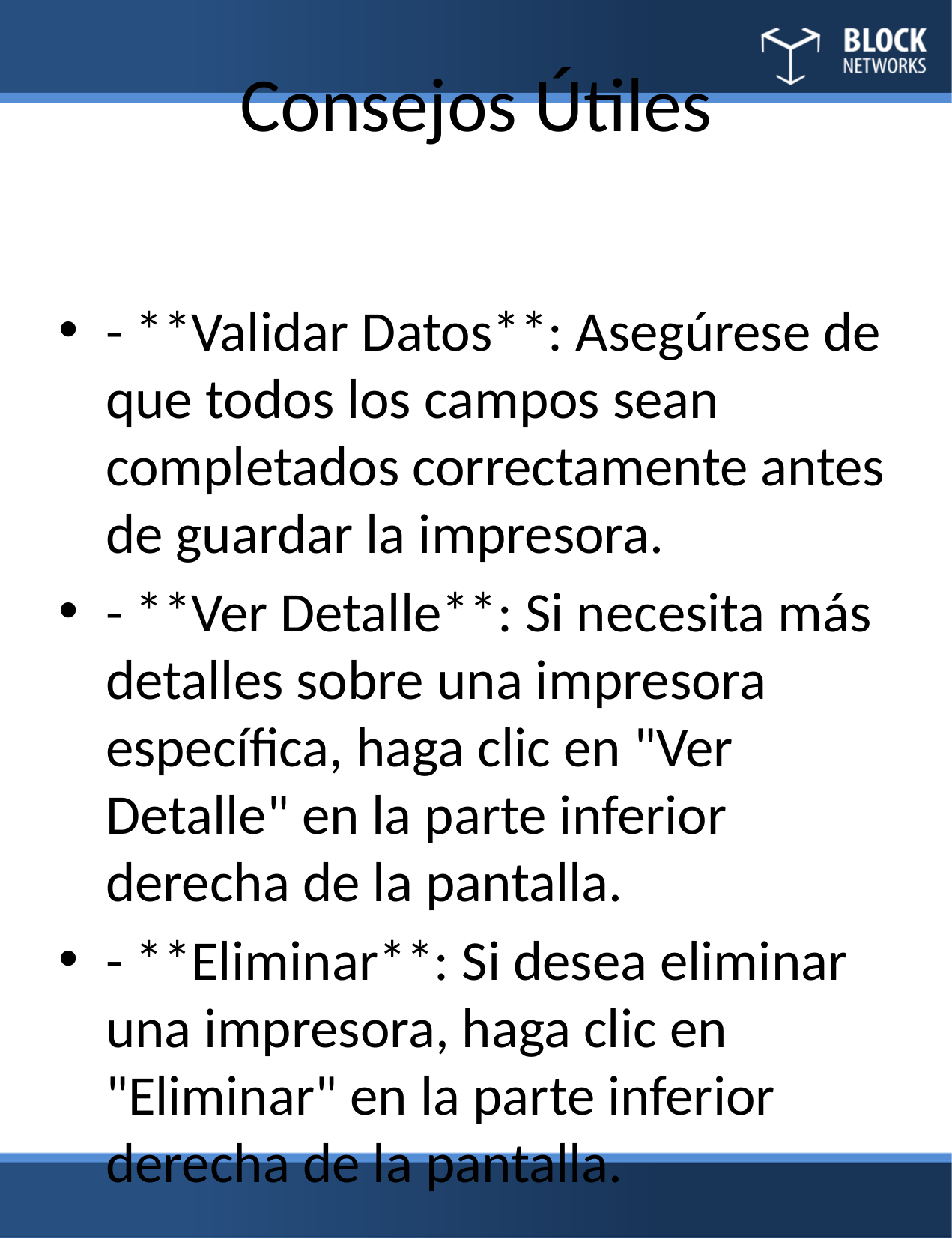

# Consejos Útiles
- **Validar Datos**: Asegúrese de que todos los campos sean completados correctamente antes de guardar la impresora.
- **Ver Detalle**: Si necesita más detalles sobre una impresora específica, haga clic en "Ver Detalle" en la parte inferior derecha de la pantalla.
- **Eliminar**: Si desea eliminar una impresora, haga clic en "Eliminar" en la parte inferior derecha de la pantalla.